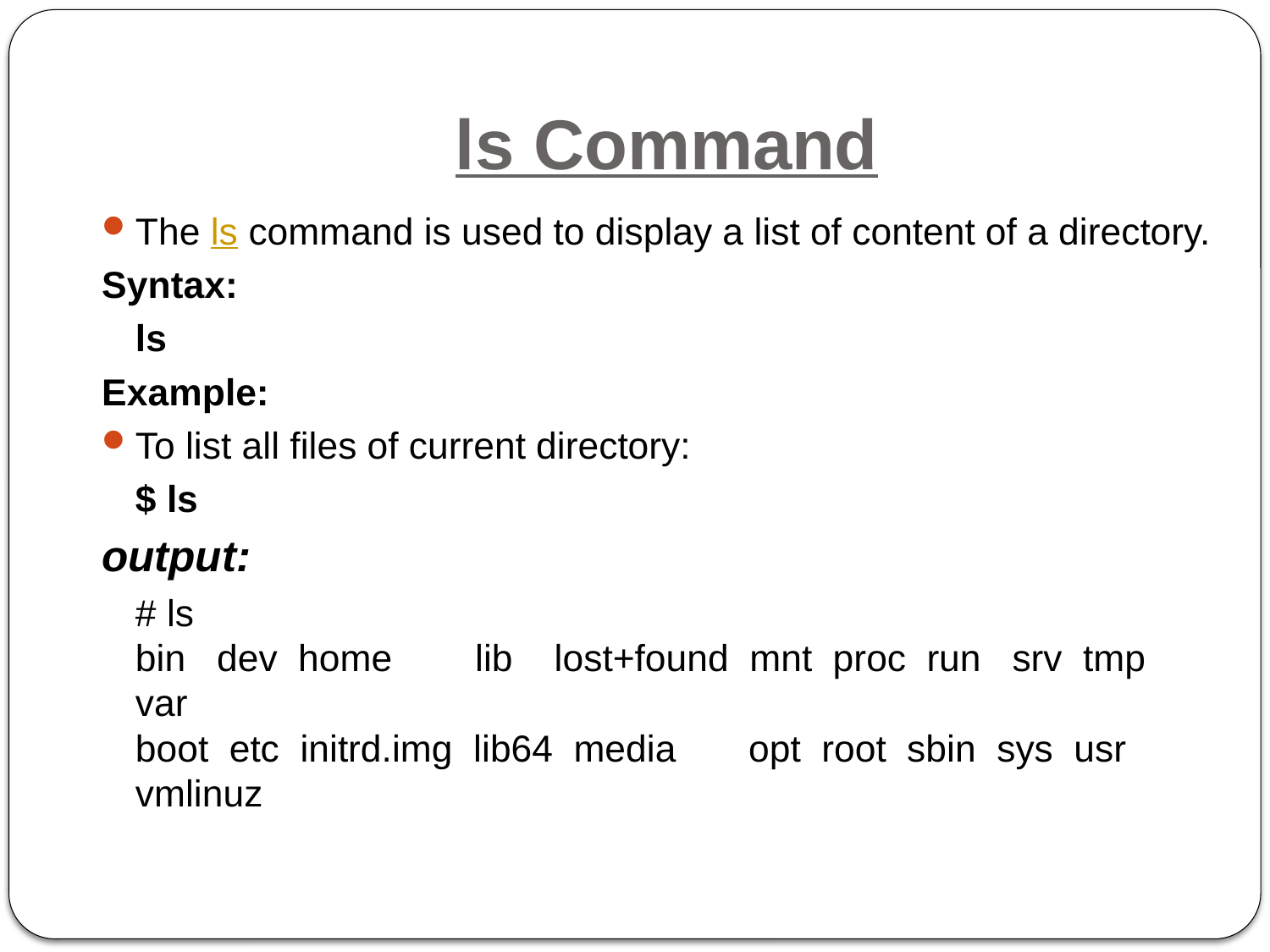

# ls Command
The ls command is used to display a list of content of a directory.
Syntax:
			ls
Example:
To list all files of current directory:
			$ ls
output:
	# ls
bin   dev  home        lib    lost+found  mnt  proc  run   srv  tmp  var
boot  etc  initrd.img  lib64  media       opt  root  sbin  sys  usr  vmlinuz